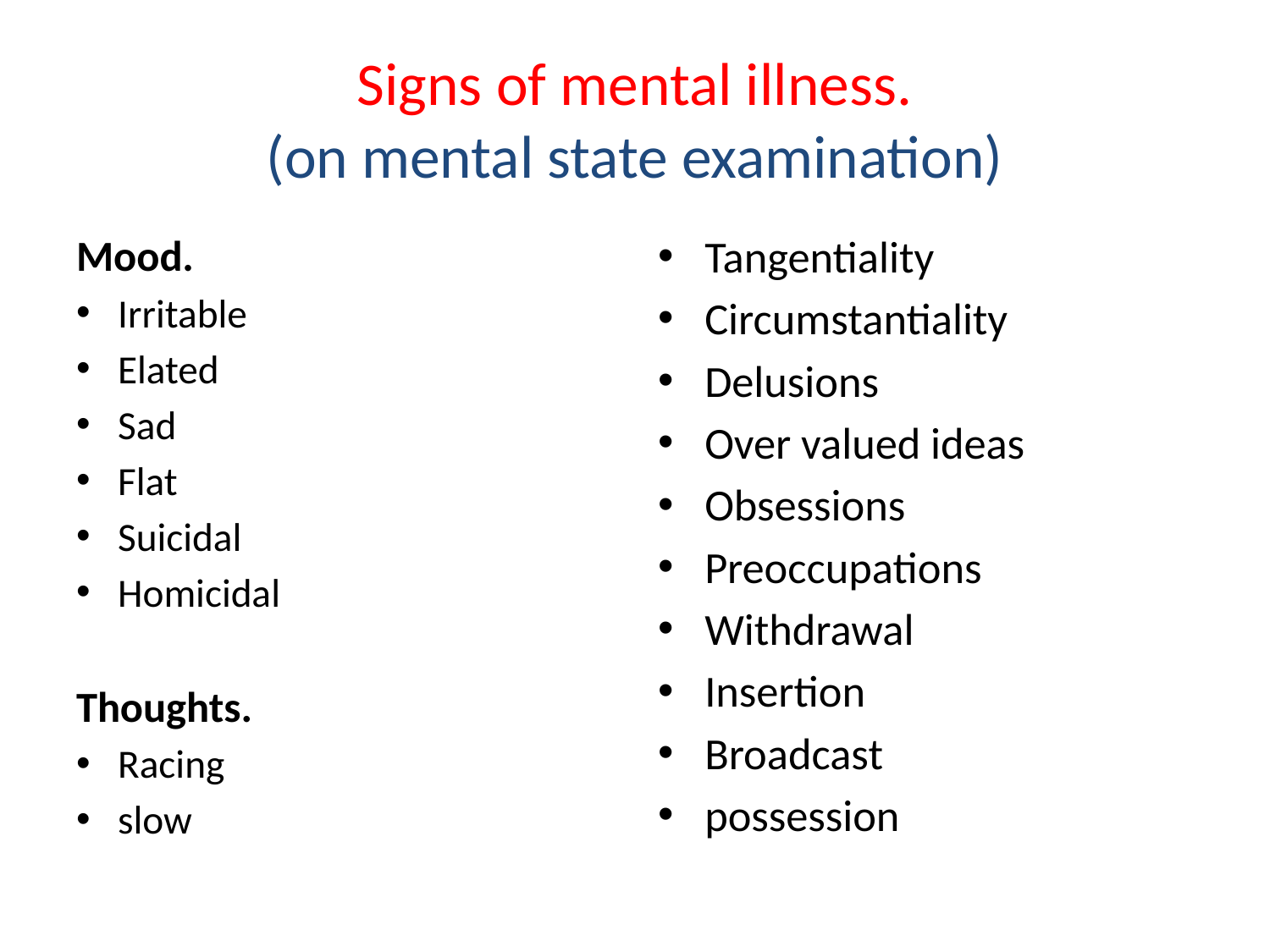

# Signs of mental illness. (on mental state examination)
Mood.
Irritable
Elated
Sad
Flat
Suicidal
Homicidal

Thoughts.
Racing
slow
Tangentiality
Circumstantiality
Delusions
Over valued ideas
Obsessions
Preoccupations
Withdrawal
Insertion
Broadcast
possession